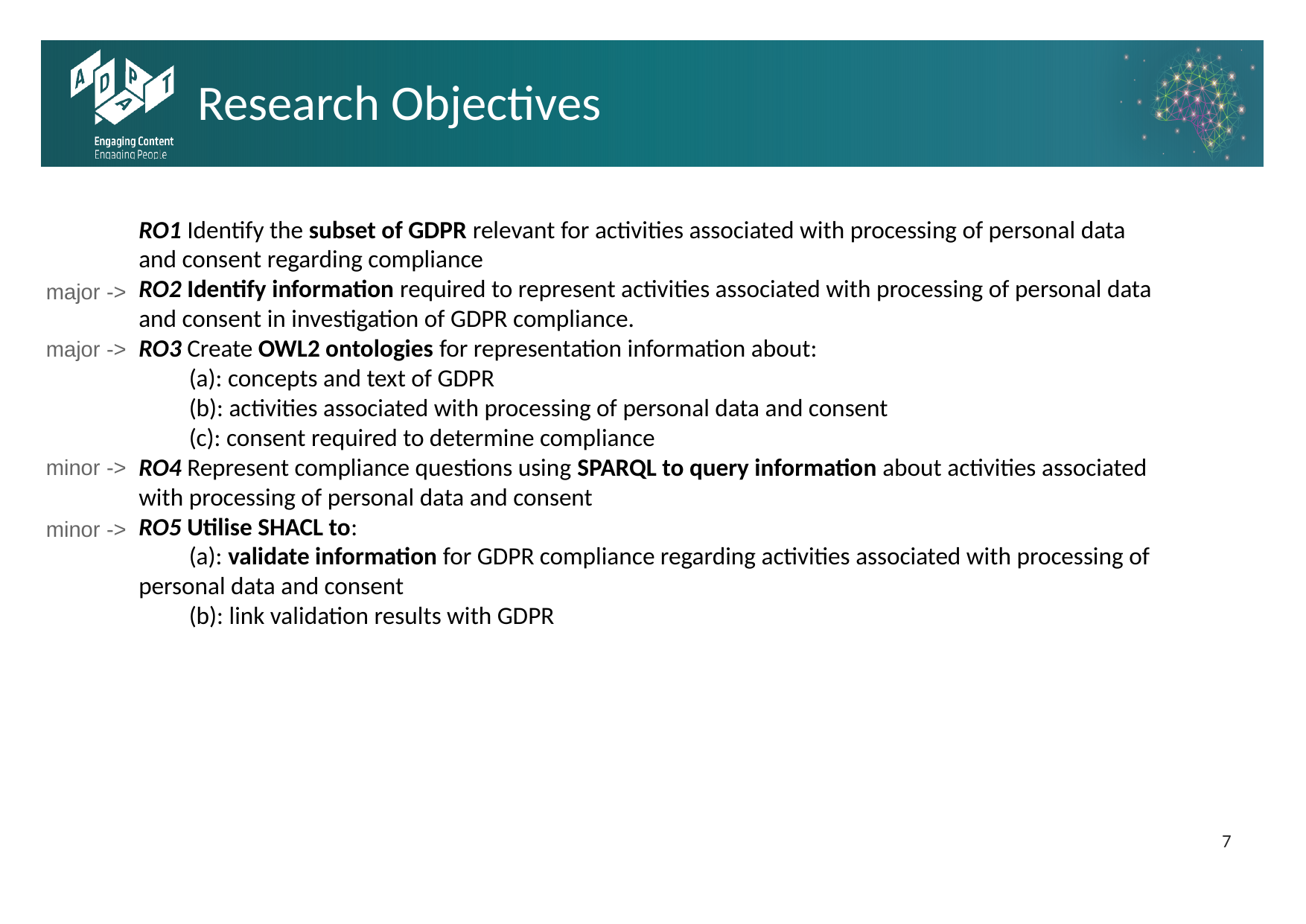

Research Objectives
RO1 Identify the subset of GDPR relevant for activities associated with processing of personal data and consent regarding compliance
RO2 Identify information required to represent activities associated with processing of personal data and consent in investigation of GDPR compliance.
RO3 Create OWL2 ontologies for representation information about:
         (a): concepts and text of GDPR
         (b): activities associated with processing of personal data and consent
         (c): consent required to determine compliance
RO4 Represent compliance questions using SPARQL to query information about activities associated with processing of personal data and consent
RO5 Utilise SHACL to:
         (a): validate information for GDPR compliance regarding activities associated with processing of personal data and consent
         (b): link validation results with GDPR

major ->
major ->
minor ->
minor ->
7